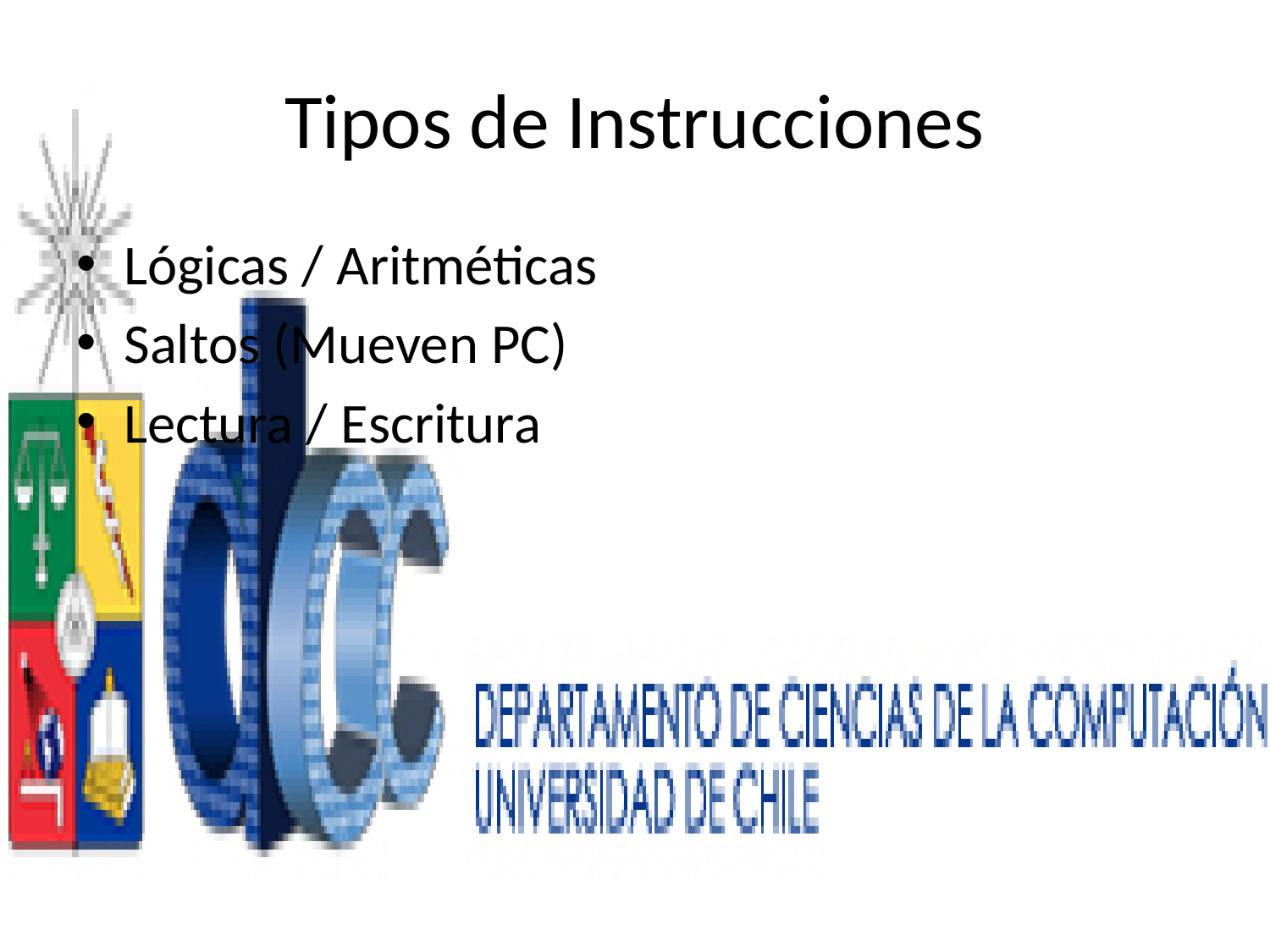

# Tipos de Instrucciones
Lógicas / Aritméticas
Saltos (Mueven PC)
Lectura / Escritura